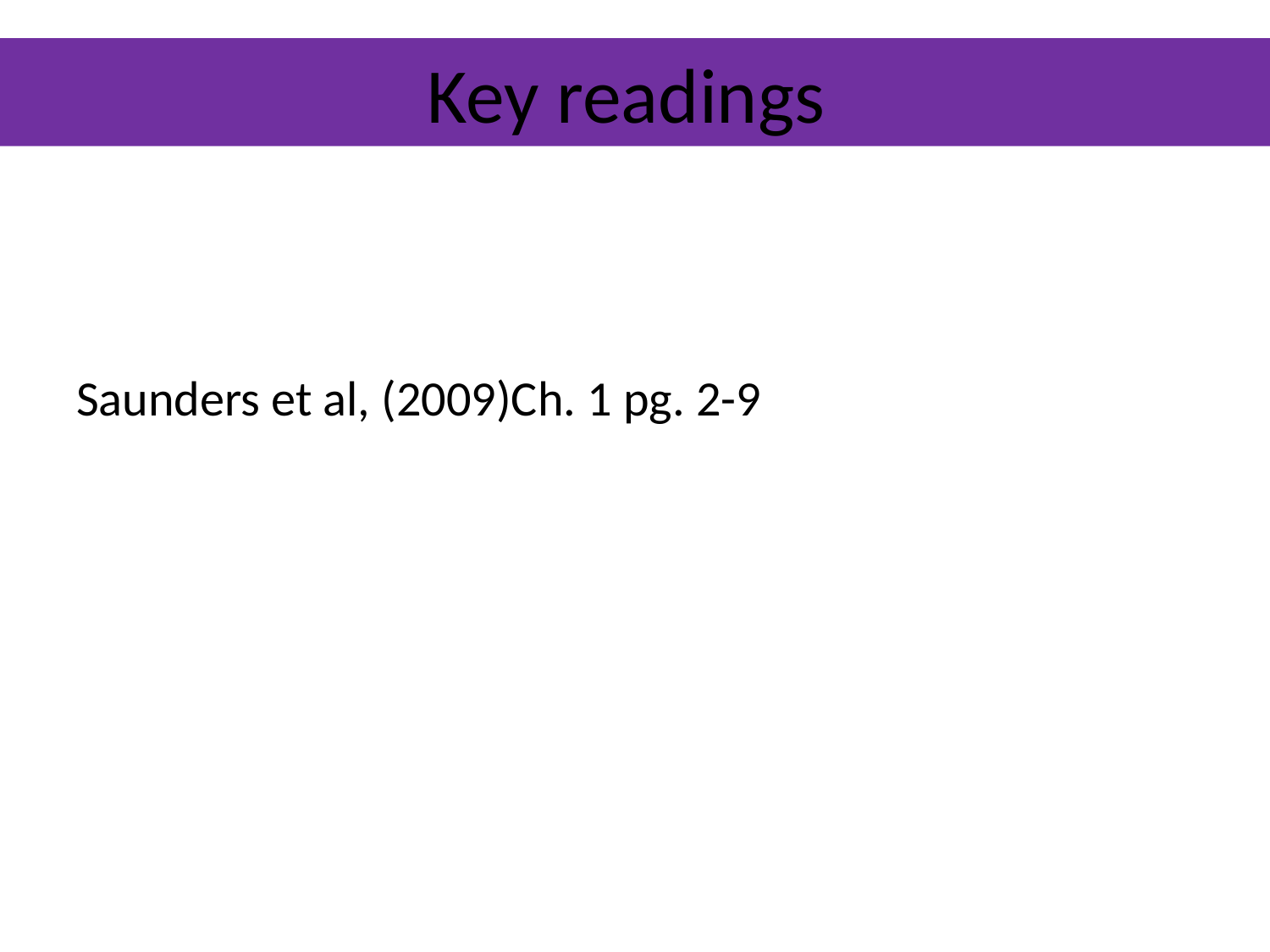

# Key readings

Saunders et al, (2009)Ch. 1 pg. 2-9